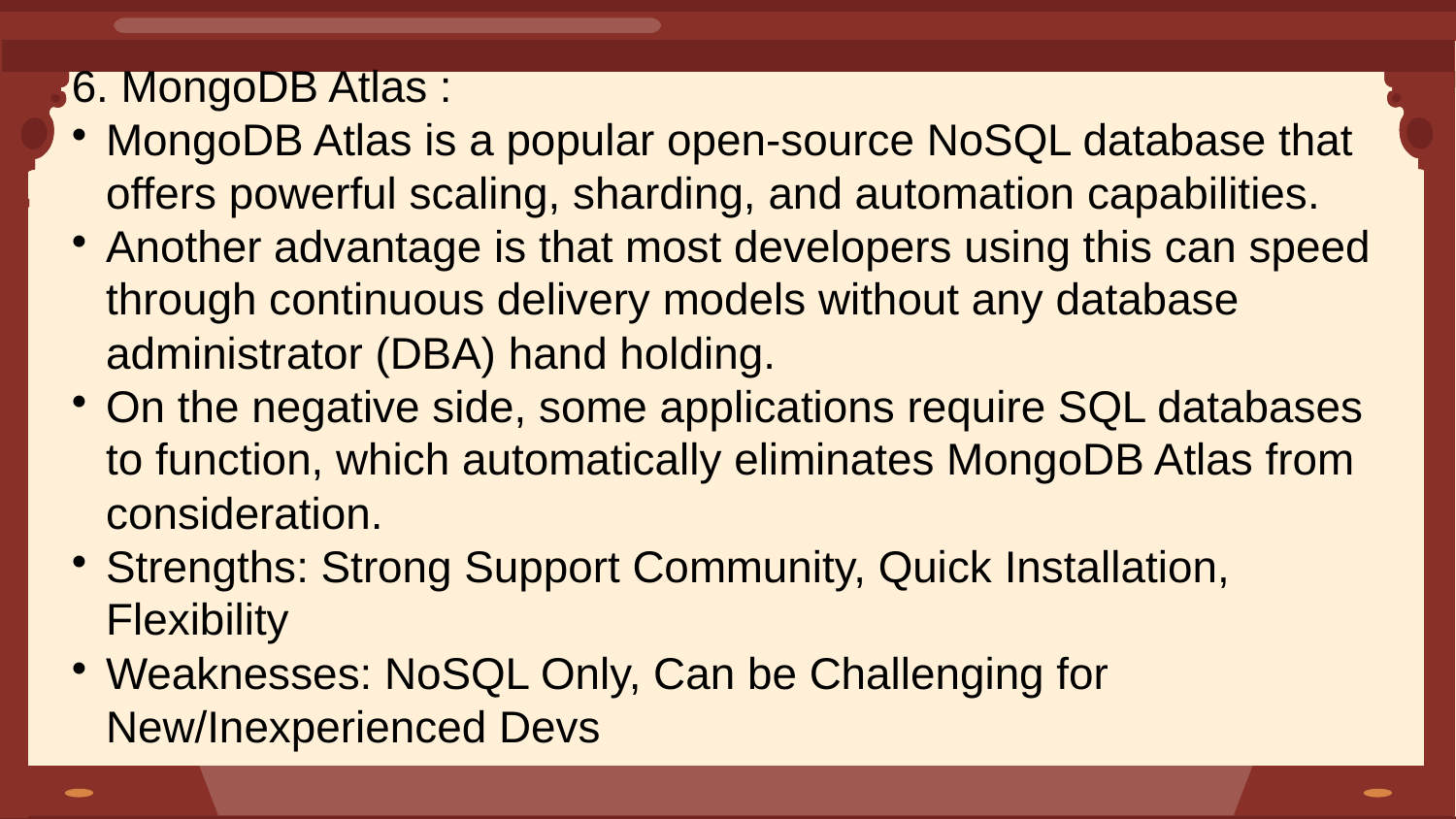

6. MongoDB Atlas :
MongoDB Atlas is a popular open-source NoSQL database that offers powerful scaling, sharding, and automation capabilities.
Another advantage is that most developers using this can speed through continuous delivery models without any database administrator (DBA) hand holding.
On the negative side, some applications require SQL databases to function, which automatically eliminates MongoDB Atlas from consideration.
Strengths: Strong Support Community, Quick Installation, Flexibility
Weaknesses: NoSQL Only, Can be Challenging for New/Inexperienced Devs